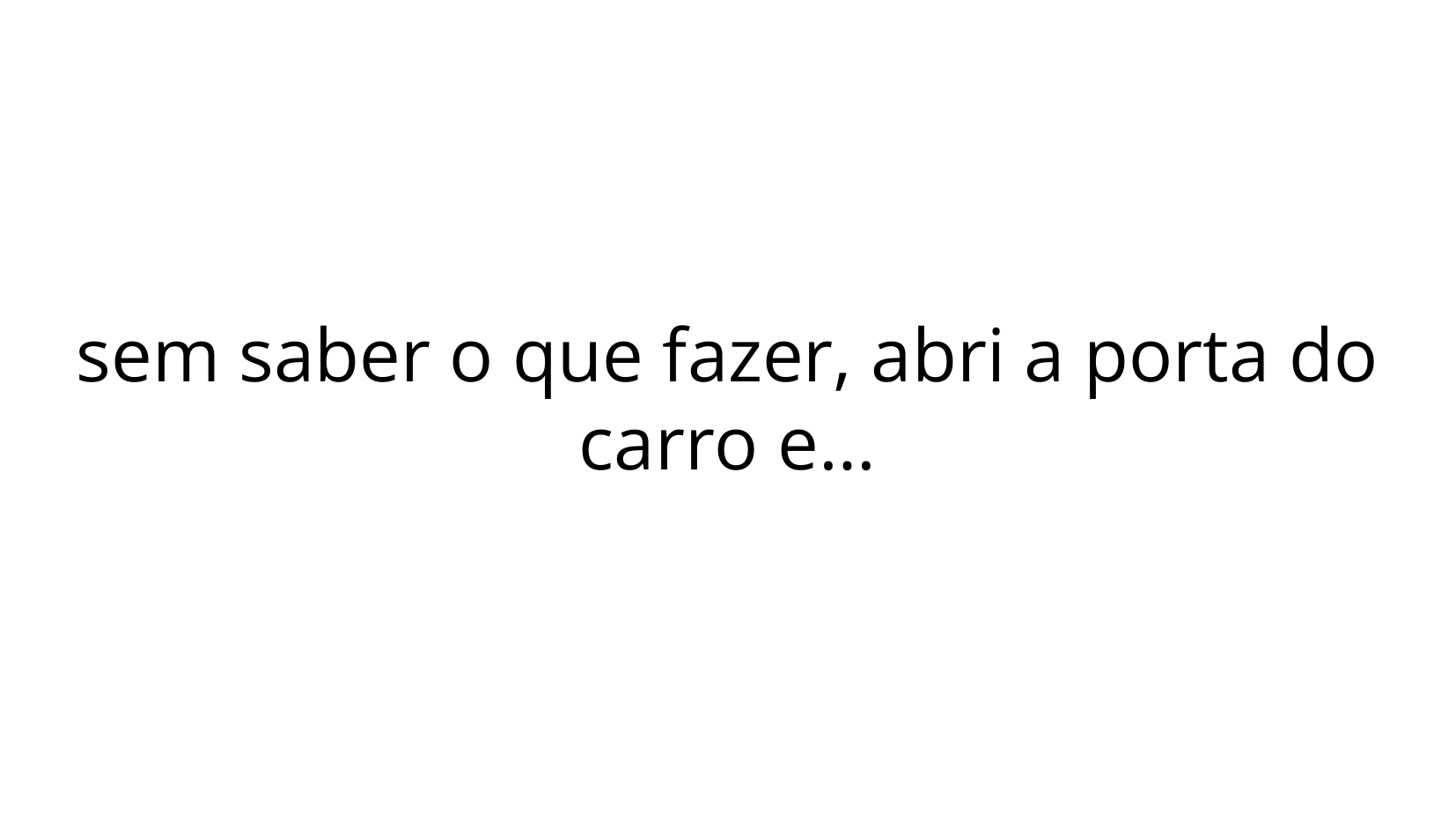

sem saber o que fazer, abri a porta do carro e…